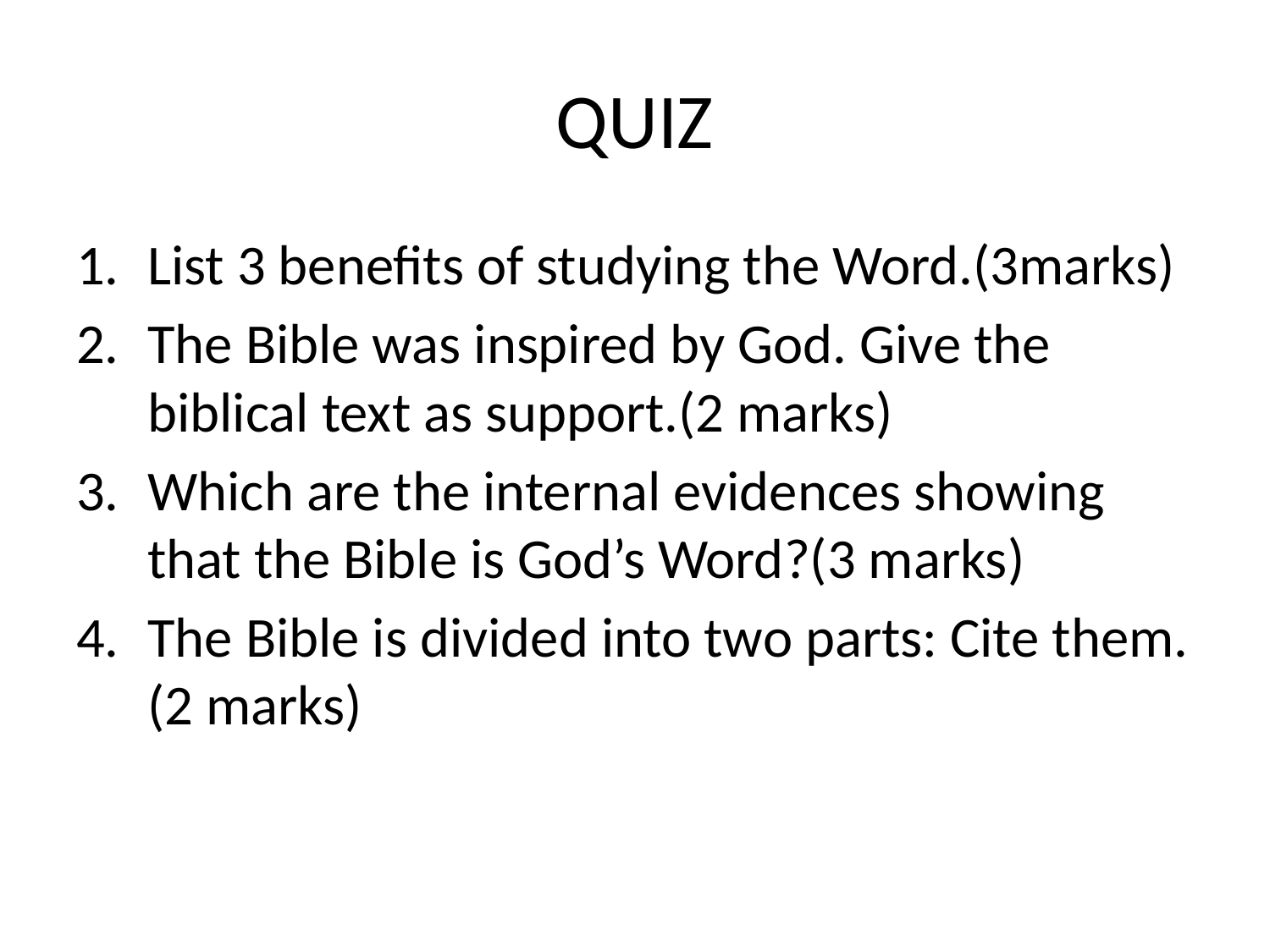

# QUIZ
List 3 benefits of studying the Word.(3marks)
The Bible was inspired by God. Give the biblical text as support.(2 marks)
Which are the internal evidences showing that the Bible is God’s Word?(3 marks)
The Bible is divided into two parts: Cite them.(2 marks)